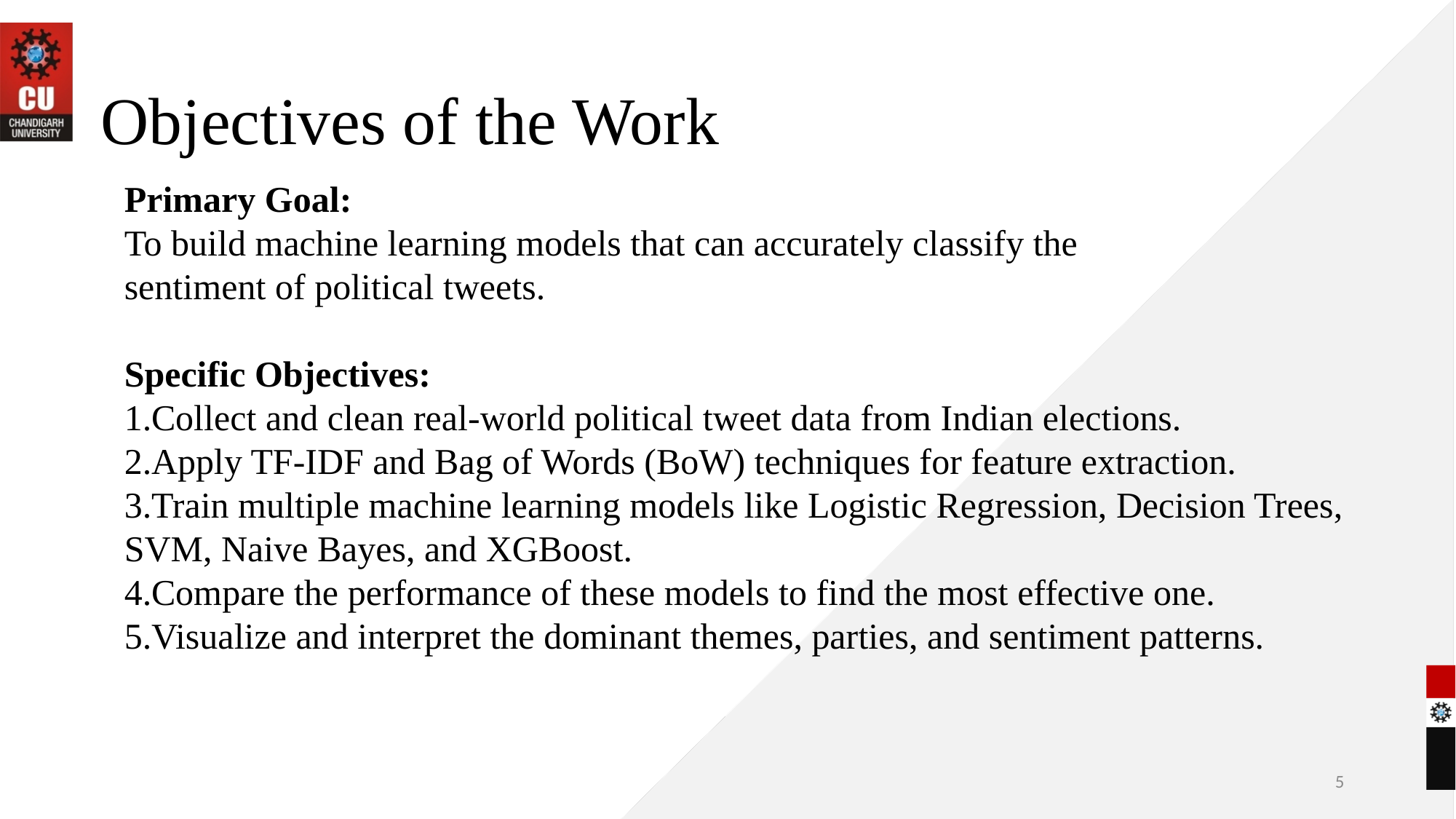

# Objectives of the Work
Primary Goal:
To build machine learning models that can accurately classify the
sentiment of political tweets.

Specific Objectives:
Collect and clean real-world political tweet data from Indian elections.
Apply TF-IDF and Bag of Words (BoW) techniques for feature extraction.
Train multiple machine learning models like Logistic Regression, Decision Trees,
SVM, Naive Bayes, and XGBoost.
Compare the performance of these models to find the most effective one.
Visualize and interpret the dominant themes, parties, and sentiment patterns.

5